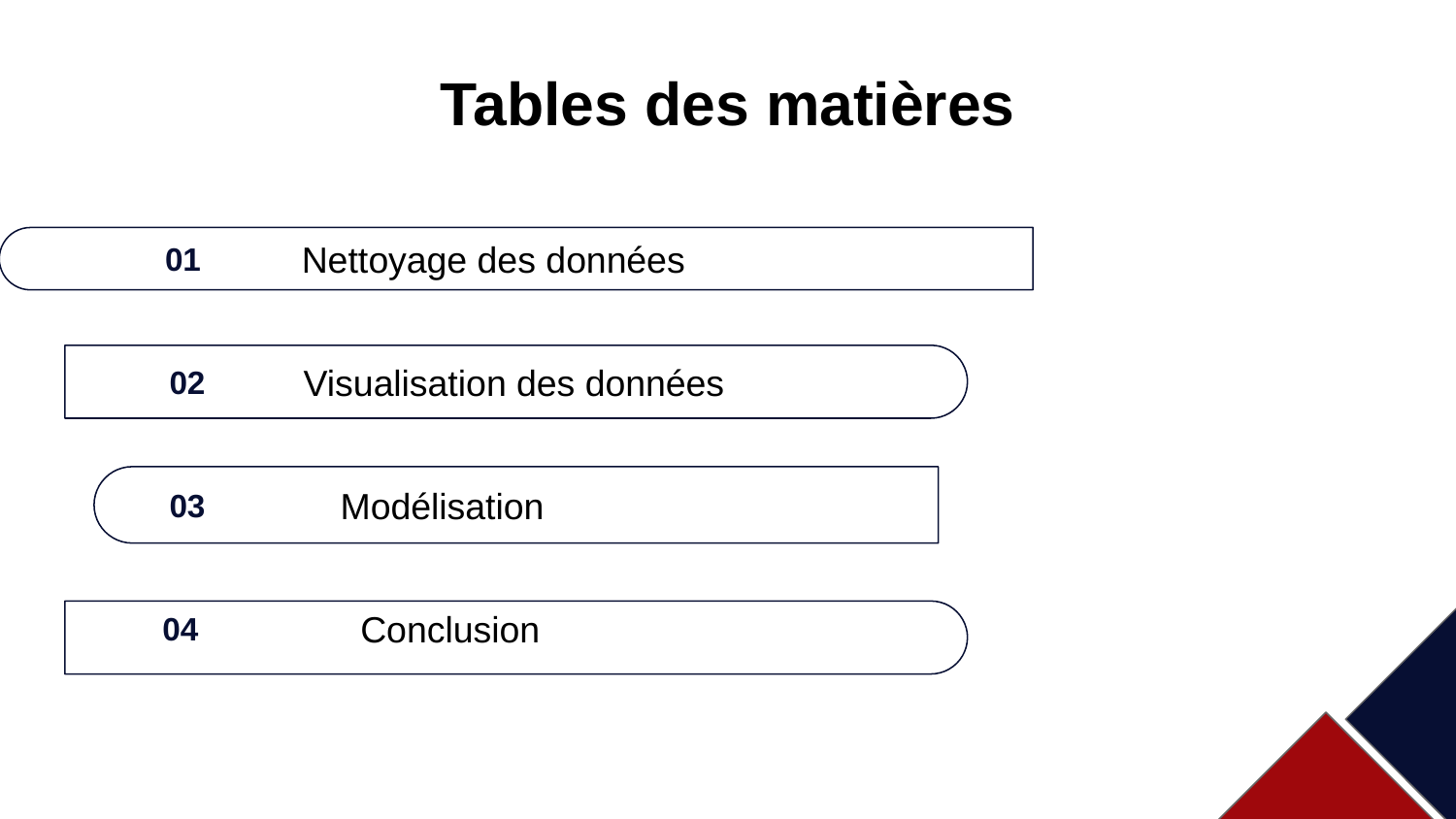

Tables des matières

01
Nettoyage des données

02
 Visualisation des données

03
Modélisation

04
 Conclusion